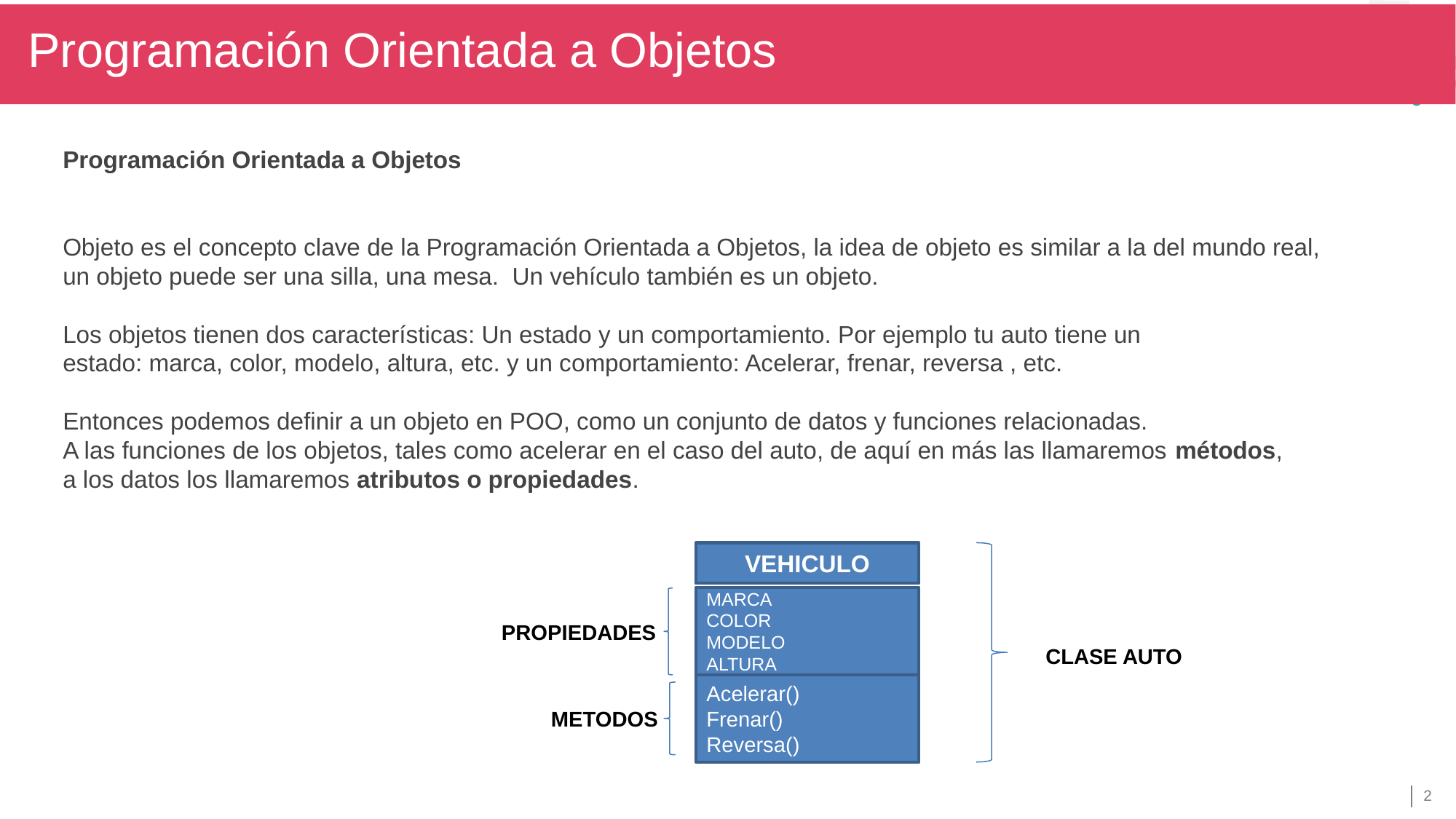

Programación Orientada a Objetos
TÍTULO SECCIÓN
TÍTULO
Programación Orientada a Objetos

Objeto es el concepto clave de la Programación Orientada a Objetos, la idea de objeto es similar a la del mundo real,
un objeto puede ser una silla, una mesa.  Un vehículo también es un objeto.

Los objetos tienen dos características: Un estado y un comportamiento. Por ejemplo tu auto tiene un
estado: marca, color, modelo, altura, etc. y un comportamiento: Acelerar, frenar, reversa , etc.

Entonces podemos definir a un objeto en POO, como un conjunto de datos y funciones relacionadas.
A las funciones de los objetos, tales como acelerar en el caso del auto, de aquí en más las llamaremos métodos,
a los datos los llamaremos atributos o propiedades.

VEHICULO
MARCA
COLOR
MODELO
ALTURA
Acelerar()
Frenar()
Reversa()

PROPIEDADES
CLASE AUTO

METODOS